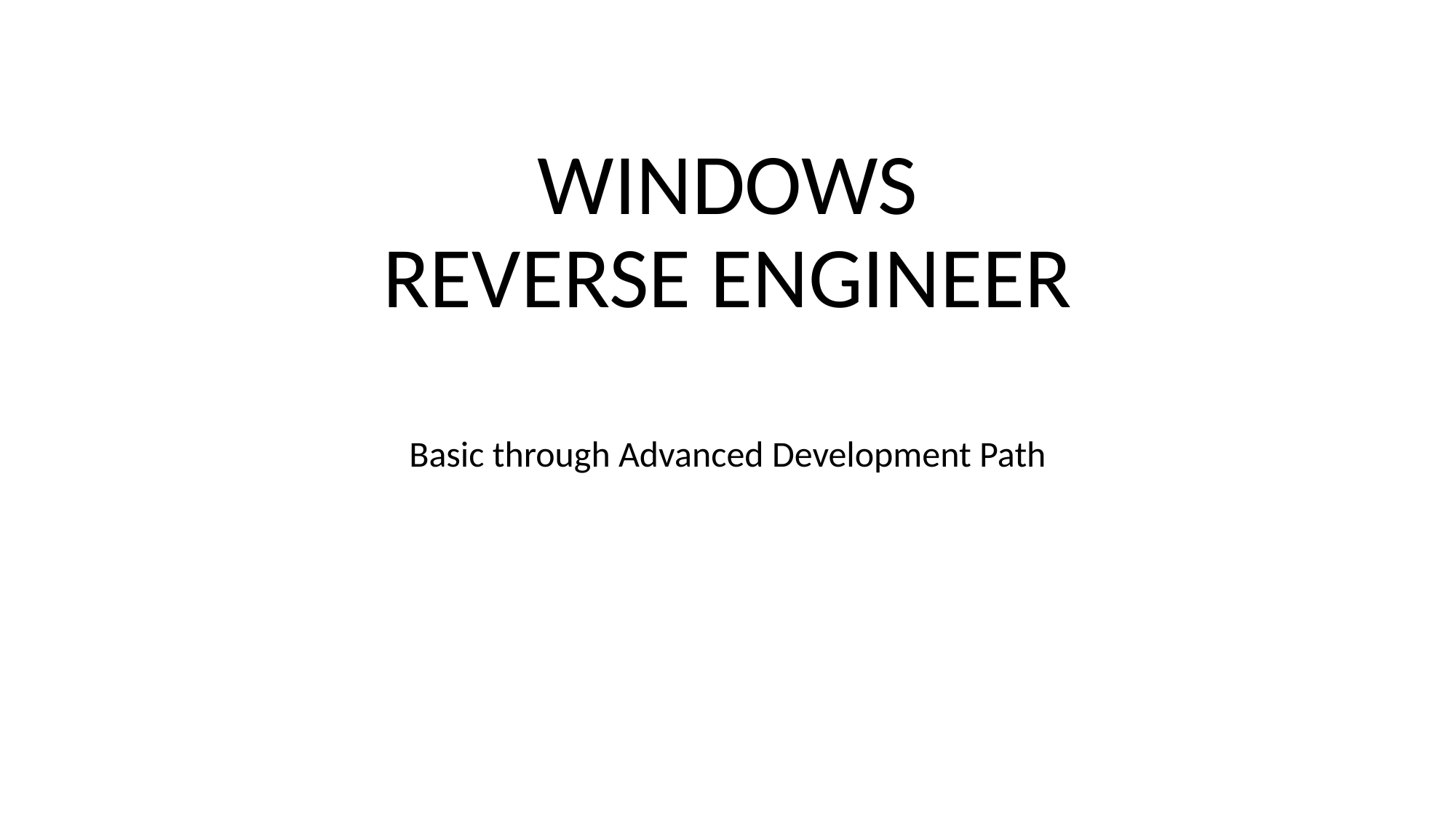

# WINDOWS REVERSE ENGINEER
Basic through Advanced Development Path